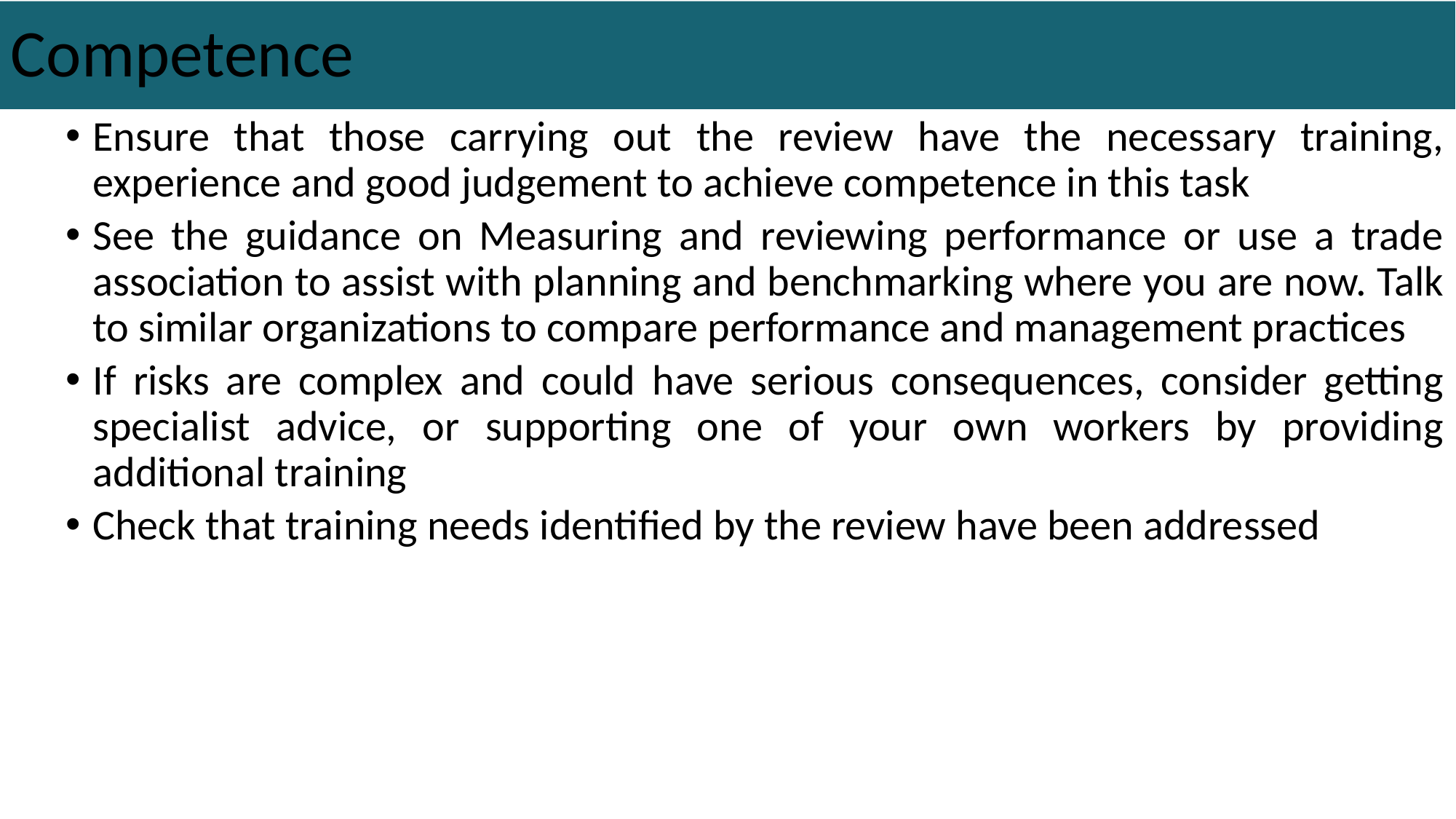

# Competence
Ensure that those carrying out the review have the necessary training, experience and good judgement to achieve competence in this task
See the guidance on Measuring and reviewing performance or use a trade association to assist with planning and benchmarking where you are now. Talk to similar organizations to compare performance and management practices
If risks are complex and could have serious consequences, consider getting specialist advice, or supporting one of your own workers by providing additional training
Check that training needs identified by the review have been addressed